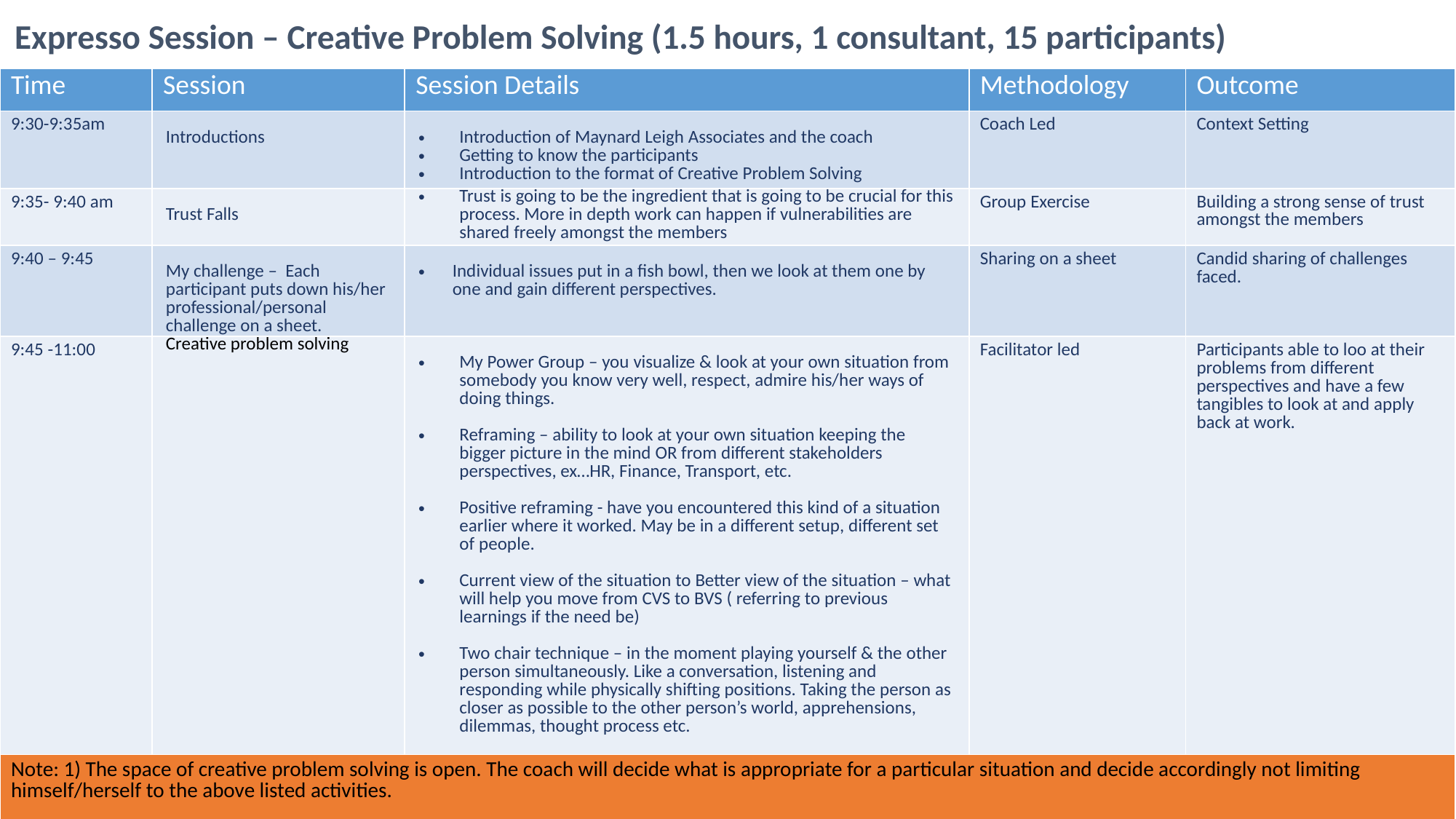

Expresso Session – Creative Problem Solving (1.5 hours, 1 consultant, 15 participants)
| Time | Session | Session Details | Methodology | Outcome |
| --- | --- | --- | --- | --- |
| 9:30-9:35am | Introductions | Introduction of Maynard Leigh Associates and the coach Getting to know the participants Introduction to the format of Creative Problem Solving | Coach Led | Context Setting |
| 9:35- 9:40 am | Trust Falls | Trust is going to be the ingredient that is going to be crucial for this process. More in depth work can happen if vulnerabilities are shared freely amongst the members | Group Exercise | Building a strong sense of trust amongst the members |
| 9:40 – 9:45 | My challenge – Each participant puts down his/her professional/personal challenge on a sheet. | Individual issues put in a fish bowl, then we look at them one by one and gain different perspectives. | Sharing on a sheet | Candid sharing of challenges faced. |
| 9:45 -11:00 | Creative problem solving | My Power Group – you visualize & look at your own situation from somebody you know very well, respect, admire his/her ways of doing things. Reframing – ability to look at your own situation keeping the bigger picture in the mind OR from different stakeholders perspectives, ex…HR, Finance, Transport, etc. Positive reframing - have you encountered this kind of a situation earlier where it worked. May be in a different setup, different set of people. Current view of the situation to Better view of the situation – what will help you move from CVS to BVS ( referring to previous learnings if the need be) Two chair technique – in the moment playing yourself & the other person simultaneously. Like a conversation, listening and responding while physically shifting positions. Taking the person as closer as possible to the other person’s world, apprehensions, dilemmas, thought process etc. | Facilitator led | Participants able to loo at their problems from different perspectives and have a few tangibles to look at and apply back at work. |
| Note: 1) The space of creative problem solving is open. The coach will decide what is appropriate for a particular situation and decide accordingly not limiting himself/herself to the above listed activities. |  |  |  |  |
|  |  |  |  |  |